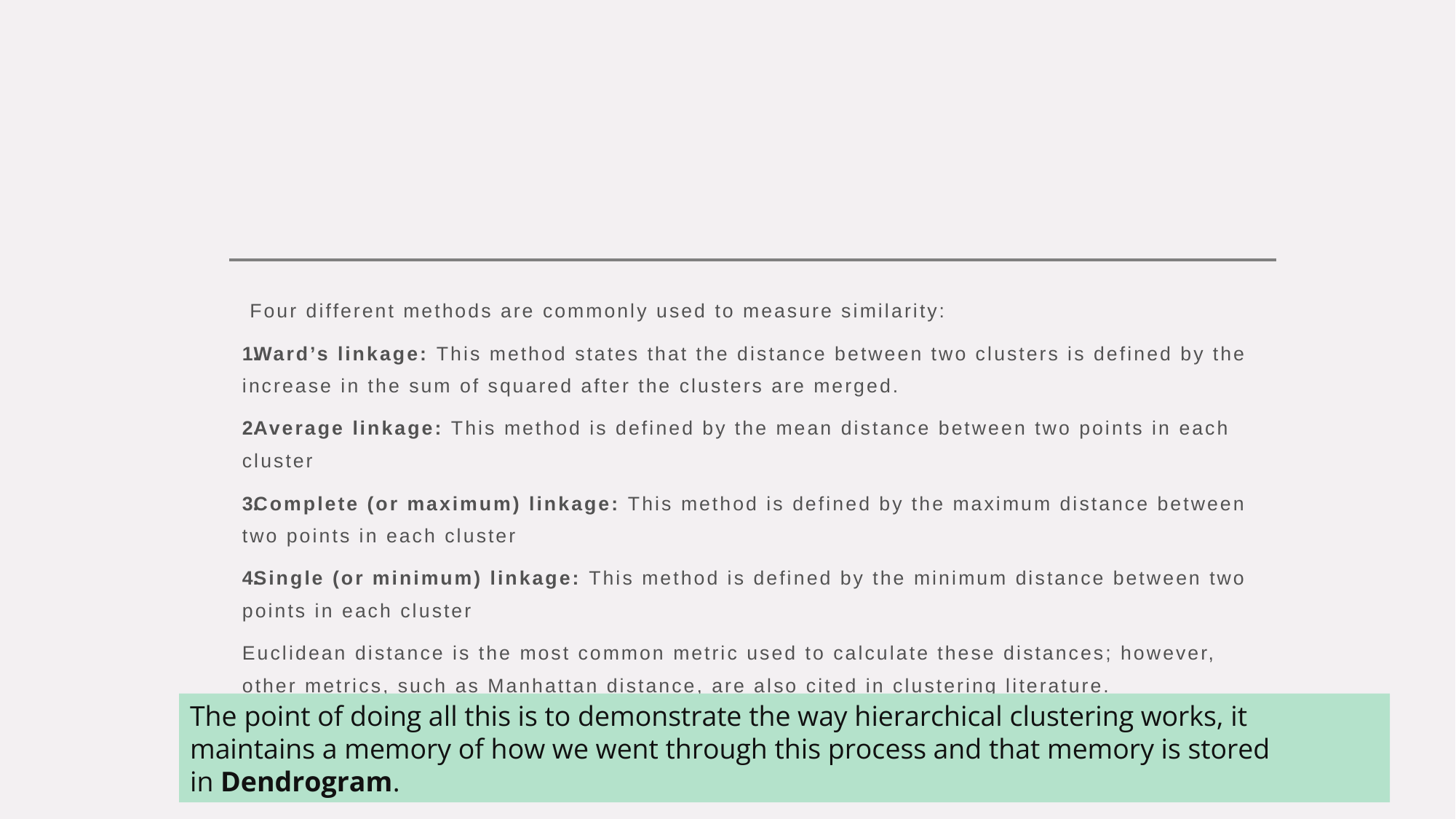

#
 Four different methods are commonly used to measure similarity:
Ward’s linkage: This method states that the distance between two clusters is defined by the increase in the sum of squared after the clusters are merged.
Average linkage: This method is defined by the mean distance between two points in each cluster
Complete (or maximum) linkage: This method is defined by the maximum distance between two points in each cluster
Single (or minimum) linkage: This method is defined by the minimum distance between two points in each cluster
Euclidean distance is the most common metric used to calculate these distances; however, other metrics, such as Manhattan distance, are also cited in clustering literature.

The point of doing all this is to demonstrate the way hierarchical clustering works, it maintains a memory of how we went through this process and that memory is stored in Dendrogram.